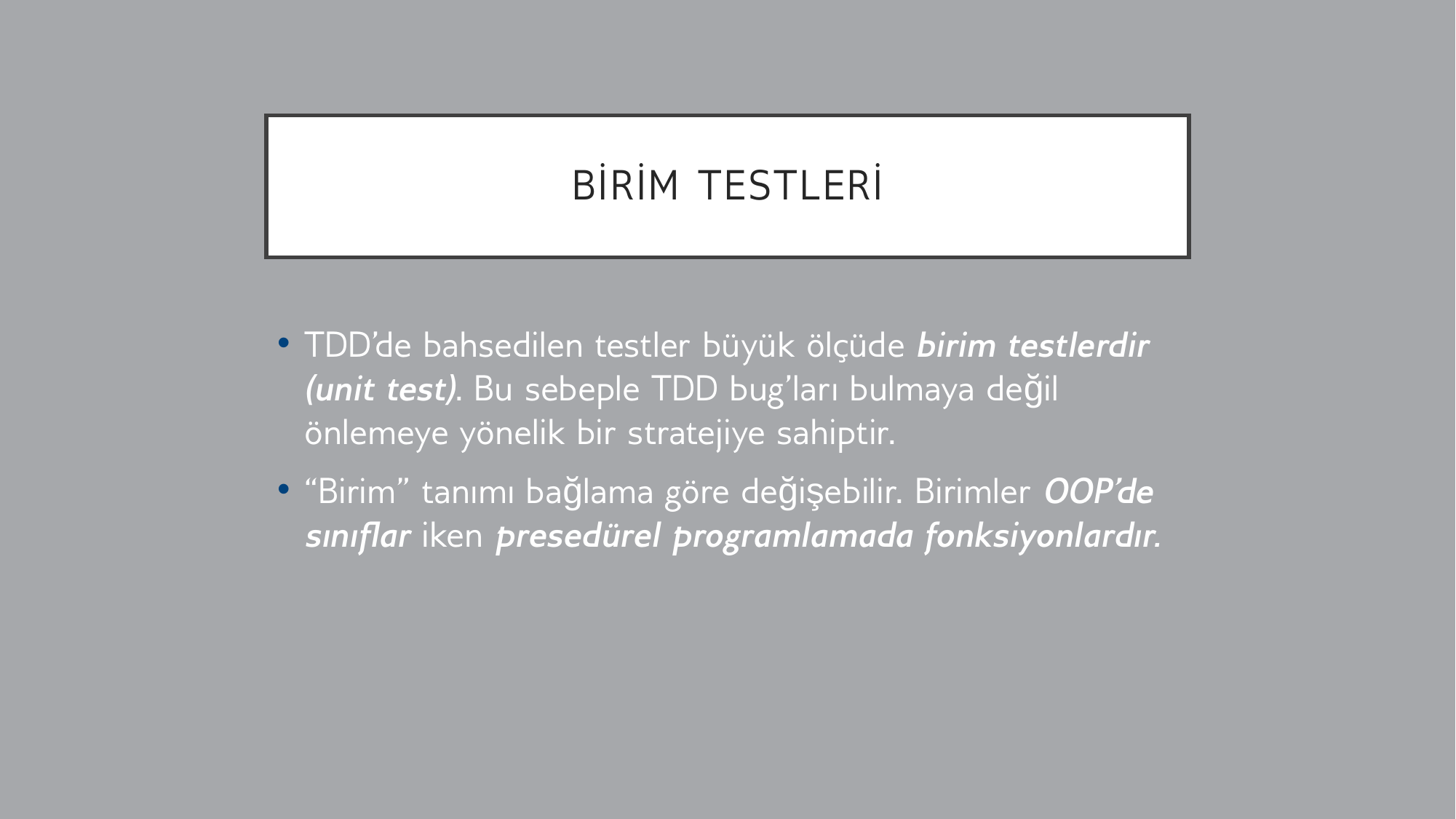

# BİRİM TESTLERİ
TDD’de bahsedilen testler büyük ölçüde birim testlerdir (unit test). Bu sebeple TDD bug’ları bulmaya değil önlemeye yönelik bir stratejiye sahiptir.
“Birim” tanımı bağlama göre değişebilir. Birimler OOP’de sınıflar iken presedürel programlamada fonksiyonlardır.